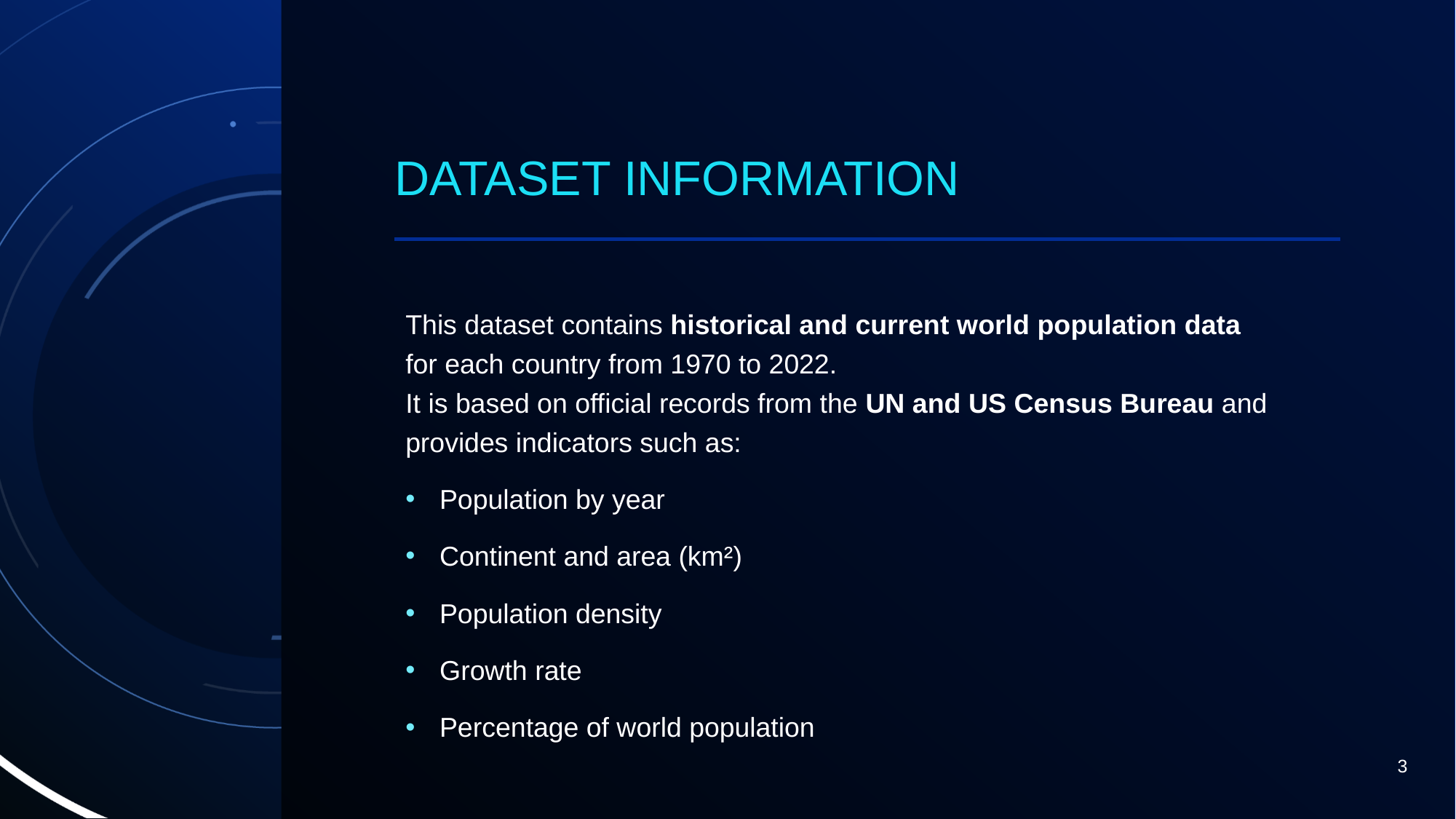

# Dataset information
This dataset contains historical and current world population data for each country from 1970 to 2022.
It is based on official records from the UN and US Census Bureau and provides indicators such as:
Population by year
Continent and area (km²)
Population density
Growth rate
Percentage of world population
3